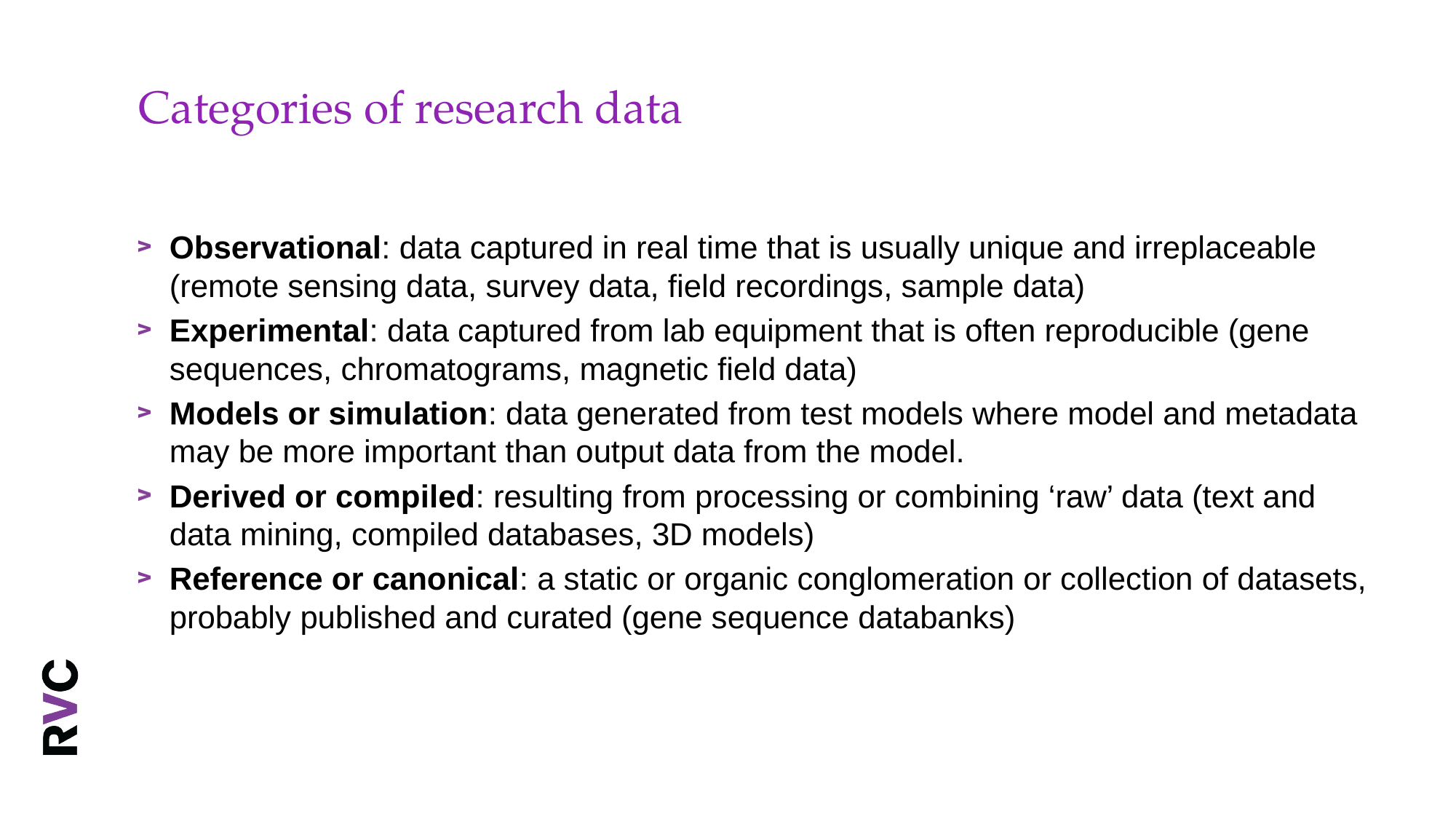

# Categories of research data
Observational: data captured in real time that is usually unique and irreplaceable (remote sensing data, survey data, field recordings, sample data)
Experimental: data captured from lab equipment that is often reproducible (gene sequences, chromatograms, magnetic field data)
Models or simulation: data generated from test models where model and metadata may be more important than output data from the model.
Derived or compiled: resulting from processing or combining ‘raw’ data (text and data mining, compiled databases, 3D models)
Reference or canonical: a static or organic conglomeration or collection of datasets, probably published and curated (gene sequence databanks)